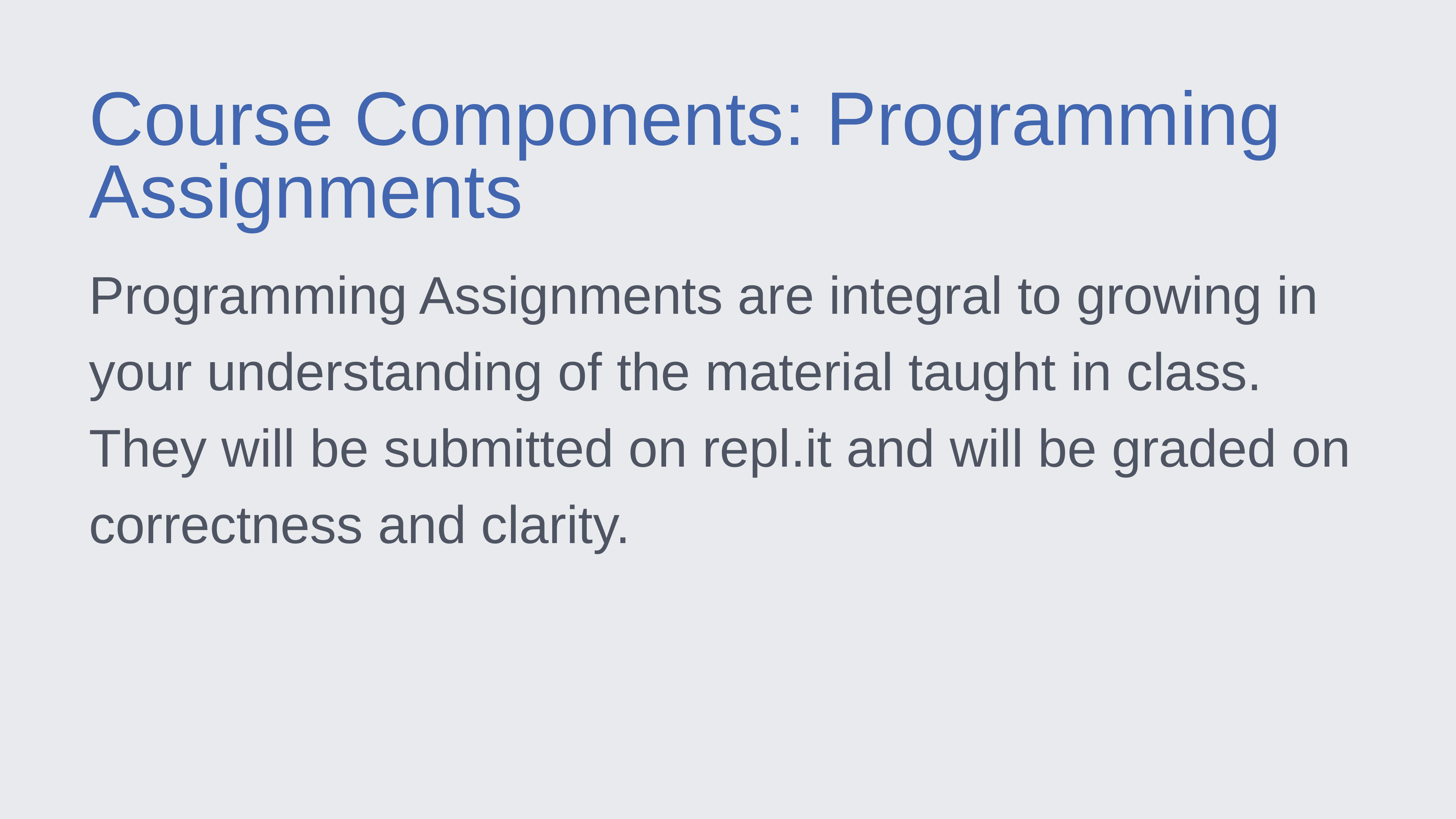

Course Components: Programming Assignments
Programming Assignments are integral to growing in your understanding of the material taught in class. They will be submitted on repl.it and will be graded on correctness and clarity.